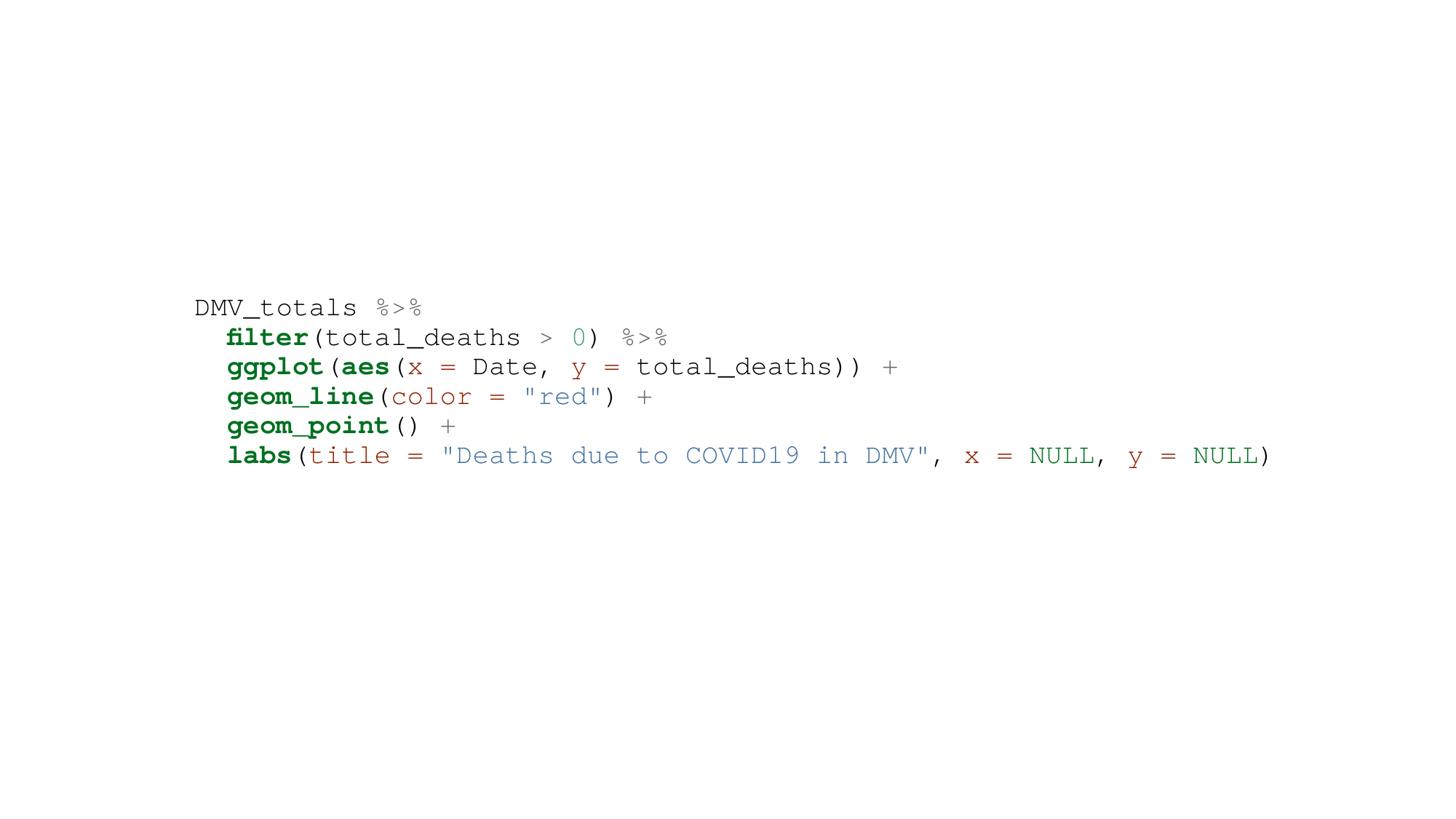

DMV_totals %>%
  filter(total_deaths > 0) %>%
  ggplot(aes(x = Date, y = total_deaths)) +
  geom_line(color = "red") +
  geom_point() +
  labs(title = "Deaths due to COVID19 in DMV", x = NULL, y = NULL)